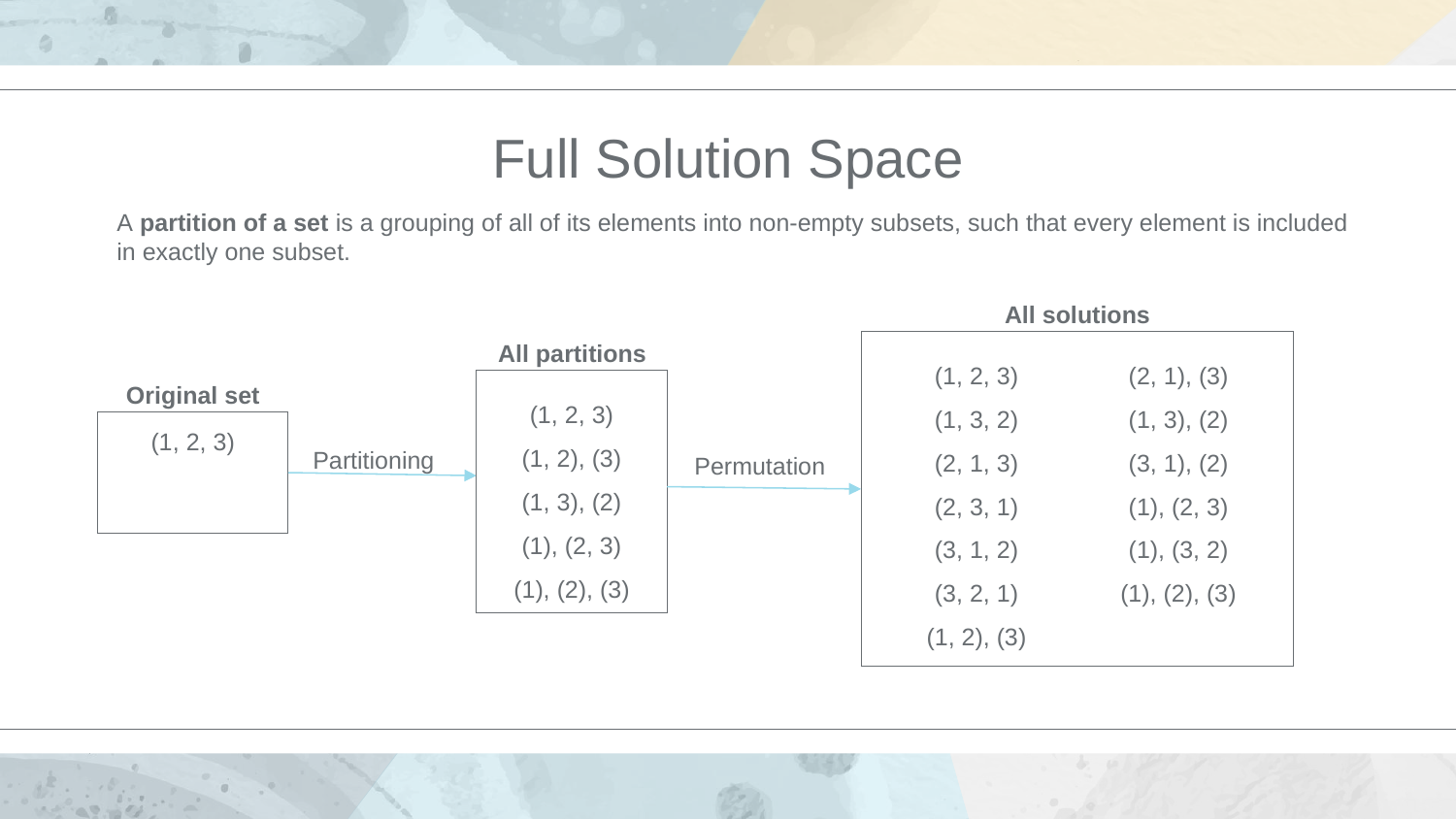

# Full Solution Space
A partition of a set is a grouping of all of its elements into non-empty subsets, such that every element is included in exactly one subset.
All solutions

(1, 2, 3)
(1, 3, 2)
(2, 1, 3)
(2, 3, 1)
(3, 1, 2)
(3, 2, 1)
(1, 2), (3)
(2, 1), (3)
(1, 3), (2)
(3, 1), (2)
(1), (2, 3)
(1), (3, 2)
(1), (2), (3)
All partitions

(1, 2, 3)
(1, 2), (3)
(1, 3), (2)
(1), (2, 3)
(1), (2), (3)
Original set

(1, 2, 3)
Partitioning
Permutation